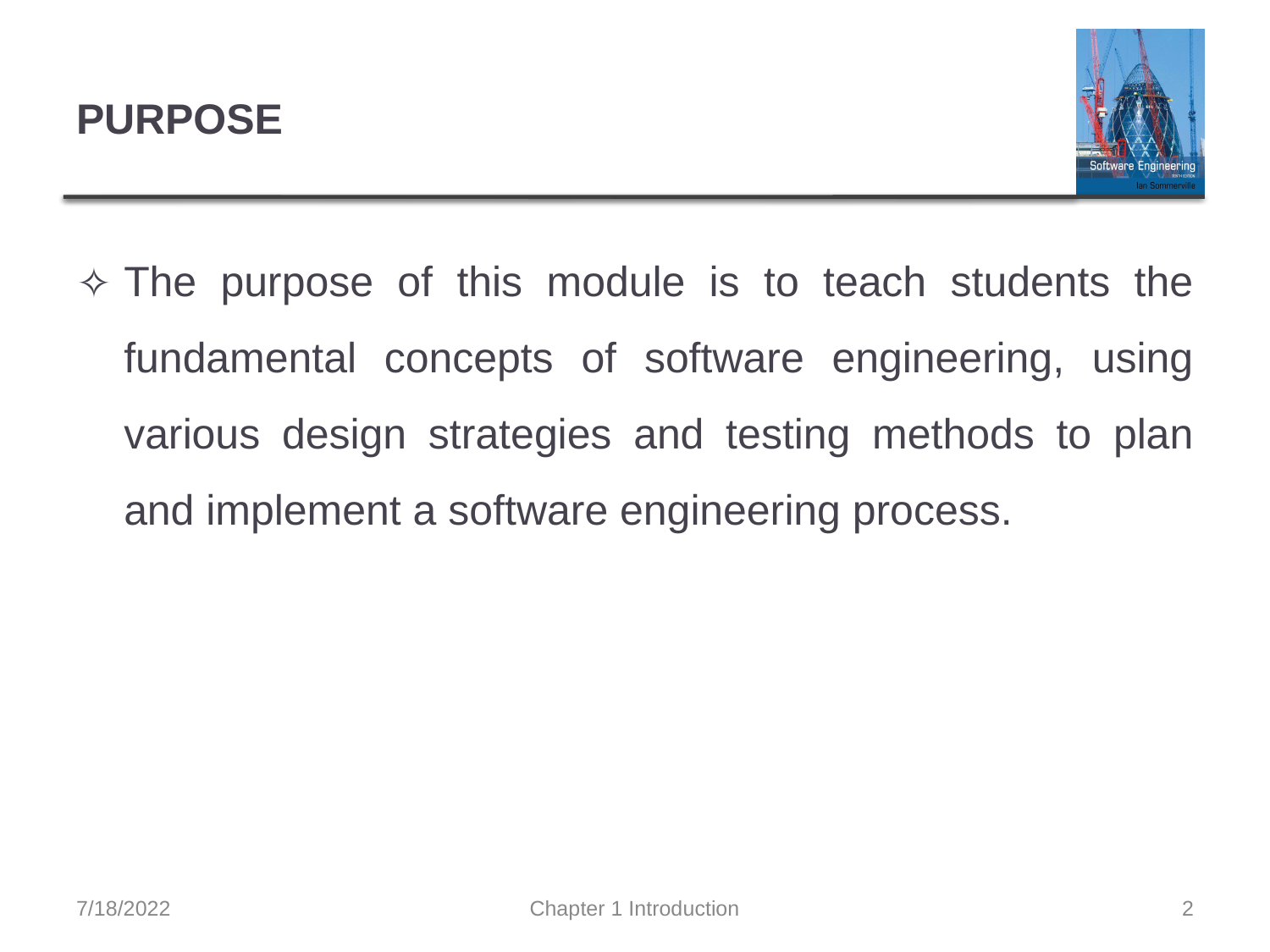

# PURPOSE
The purpose of this module is to teach students the fundamental concepts of software engineering, using various design strategies and testing methods to plan and implement a software engineering process.

7/18/2022
Chapter 1 Introduction
2